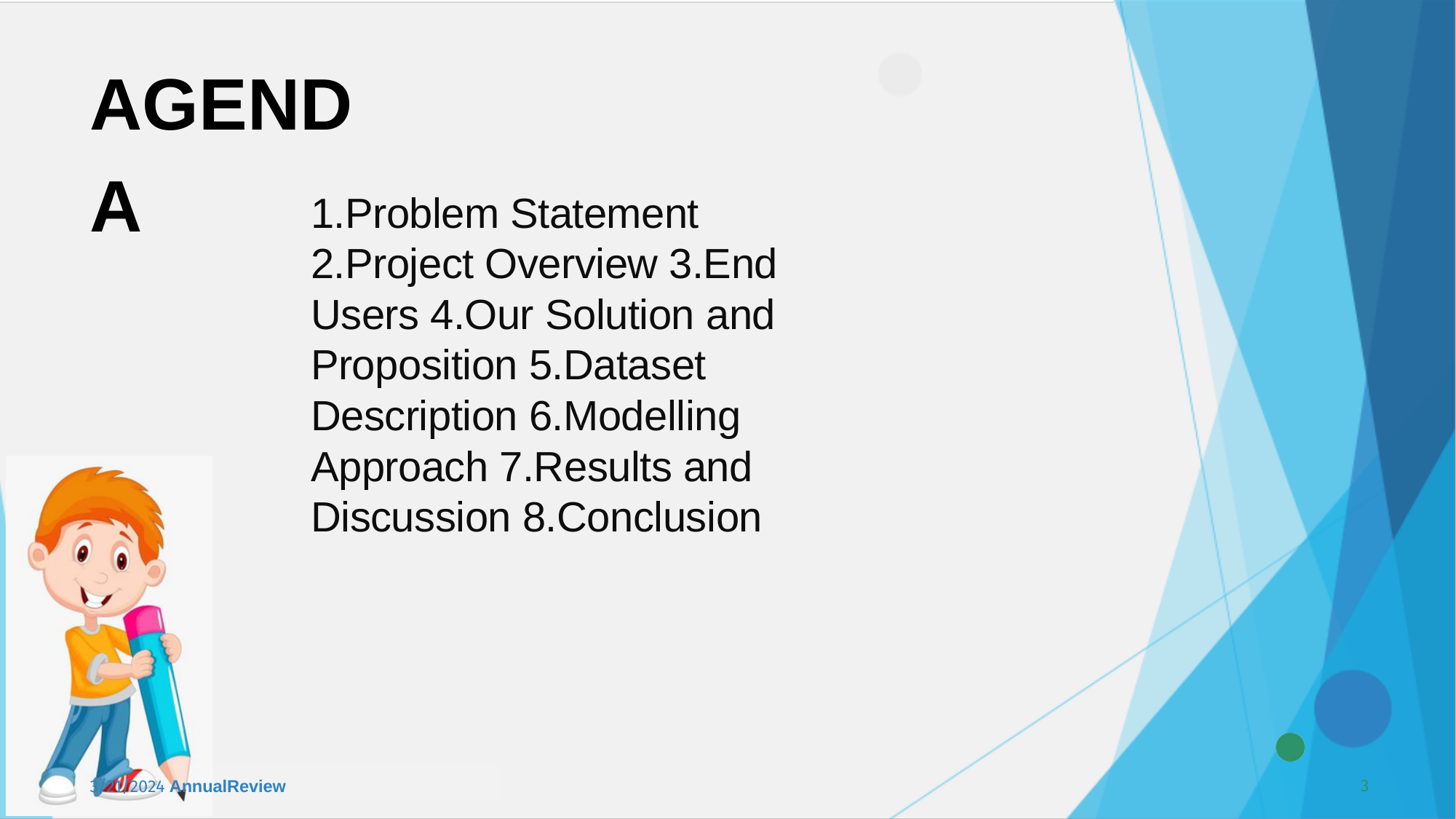

AGENDA
1.Problem Statement
2.Project Overview 3.End Users 4.Our Solution and Proposition 5.Dataset Description 6.Modelling Approach 7.Results and Discussion 8.Conclusion

3
3/21/2024 AnnualReview